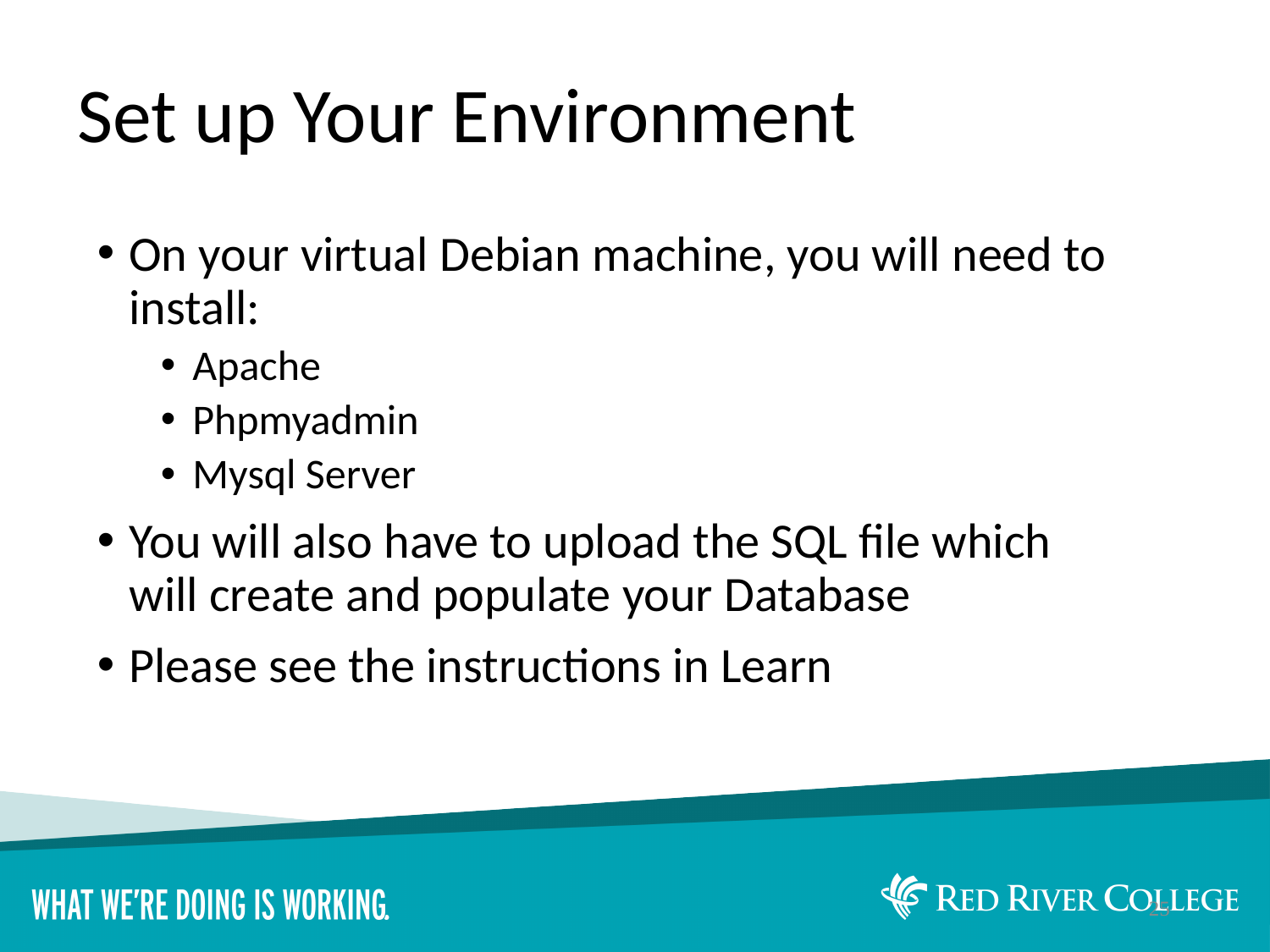

Set up Your Environment
On your virtual Debian machine, you will need to install:
Apache
Phpmyadmin
Mysql Server
You will also have to upload the SQL file which will create and populate your Database
Please see the instructions in Learn

25